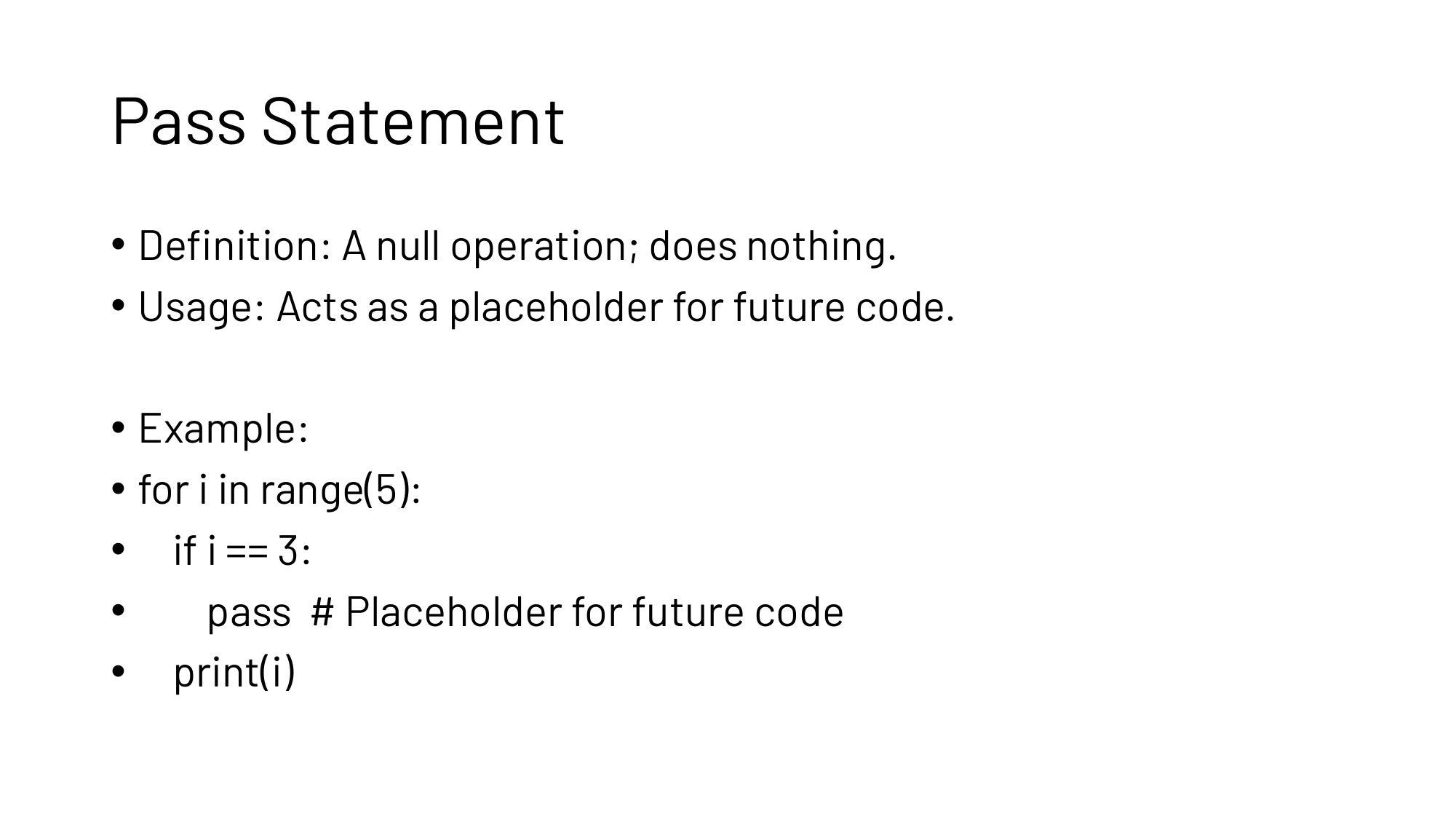

# Pass Statement
Definition: A null operation; does nothing.
Usage: Acts as a placeholder for future code.

Example:
for i in range(5):
    if i == 3:
        pass  # Placeholder for future code
    print(i)